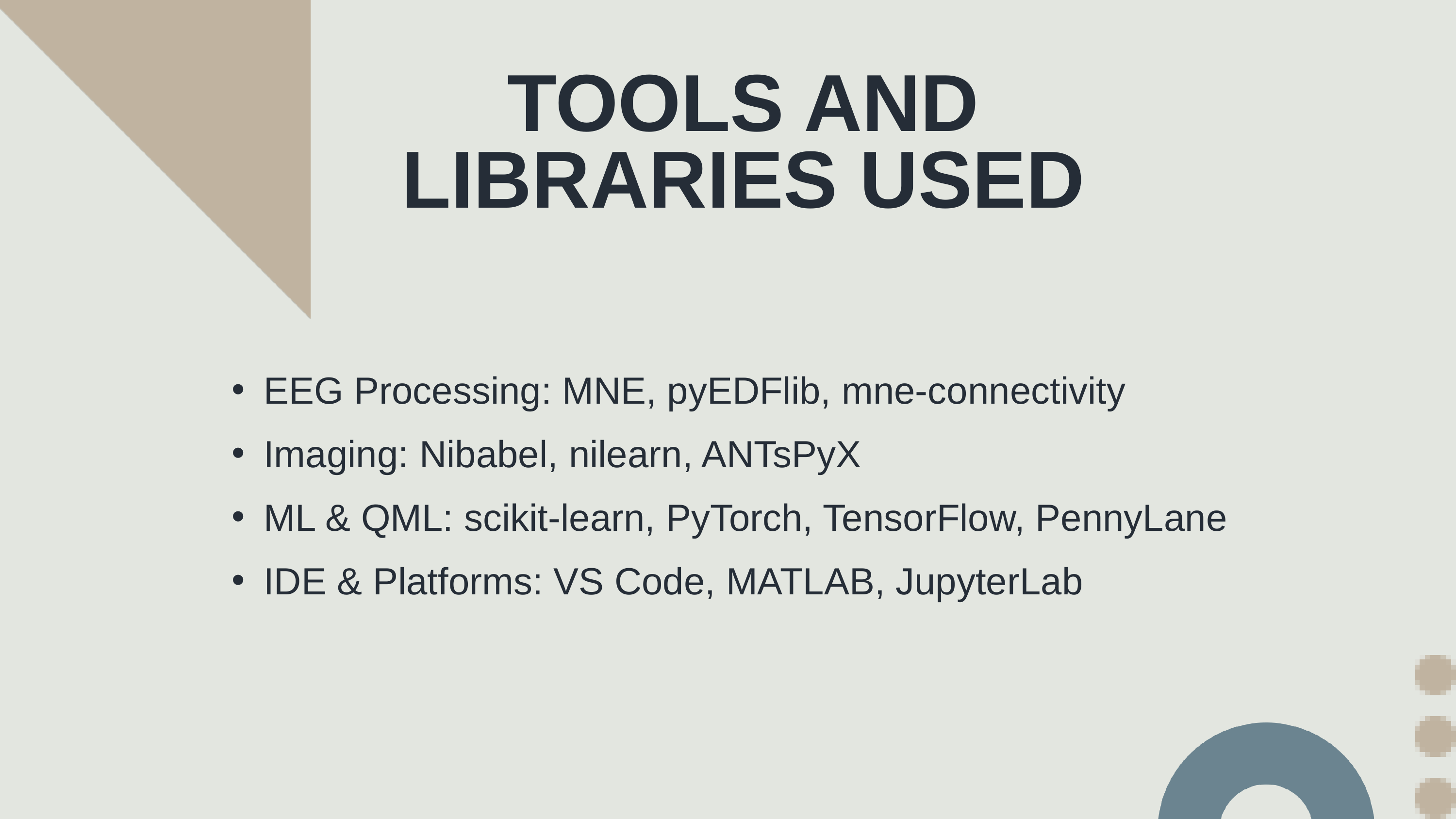

TOOLS AND LIBRARIES USED

EEG Processing: MNE, pyEDFlib, mne-connectivity
Imaging: Nibabel, nilearn, ANTsPyX
ML & QML: scikit-learn, PyTorch, TensorFlow, PennyLane
IDE & Platforms: VS Code, MATLAB, JupyterLab